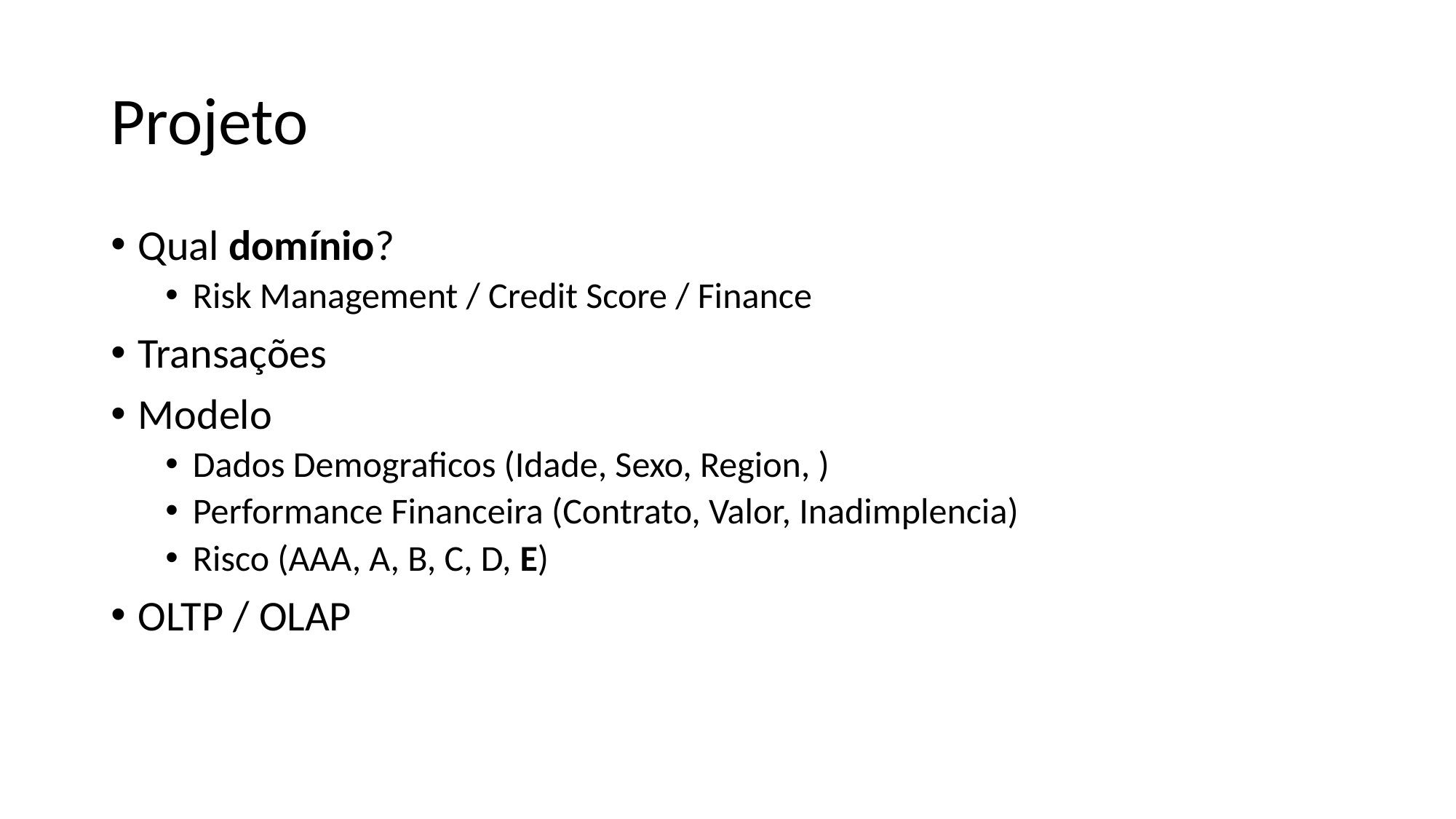

# Projeto
Qual domínio?
Risk Management / Credit Score / Finance
Transações
Modelo
Dados Demograficos (Idade, Sexo, Region, )
Performance Financeira (Contrato, Valor, Inadimplencia)
Risco (AAA, A, B, C, D, E)
OLTP / OLAP